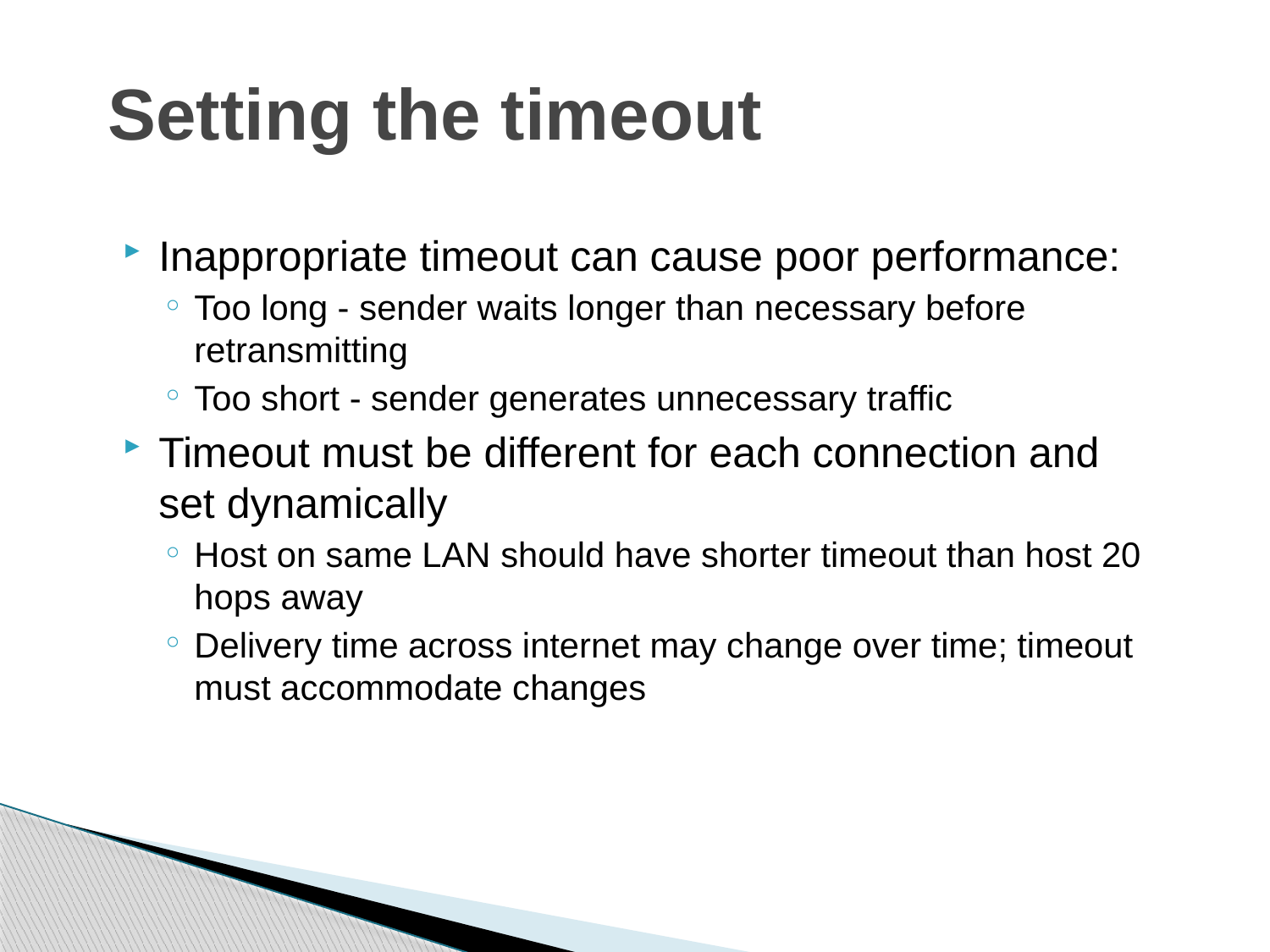

# Setting the timeout
Inappropriate timeout can cause poor performance:
Too long - sender waits longer than necessary before retransmitting
Too short - sender generates unnecessary traffic
Timeout must be different for each connection and set dynamically
Host on same LAN should have shorter timeout than host 20 hops away
Delivery time across internet may change over time; timeout must accommodate changes